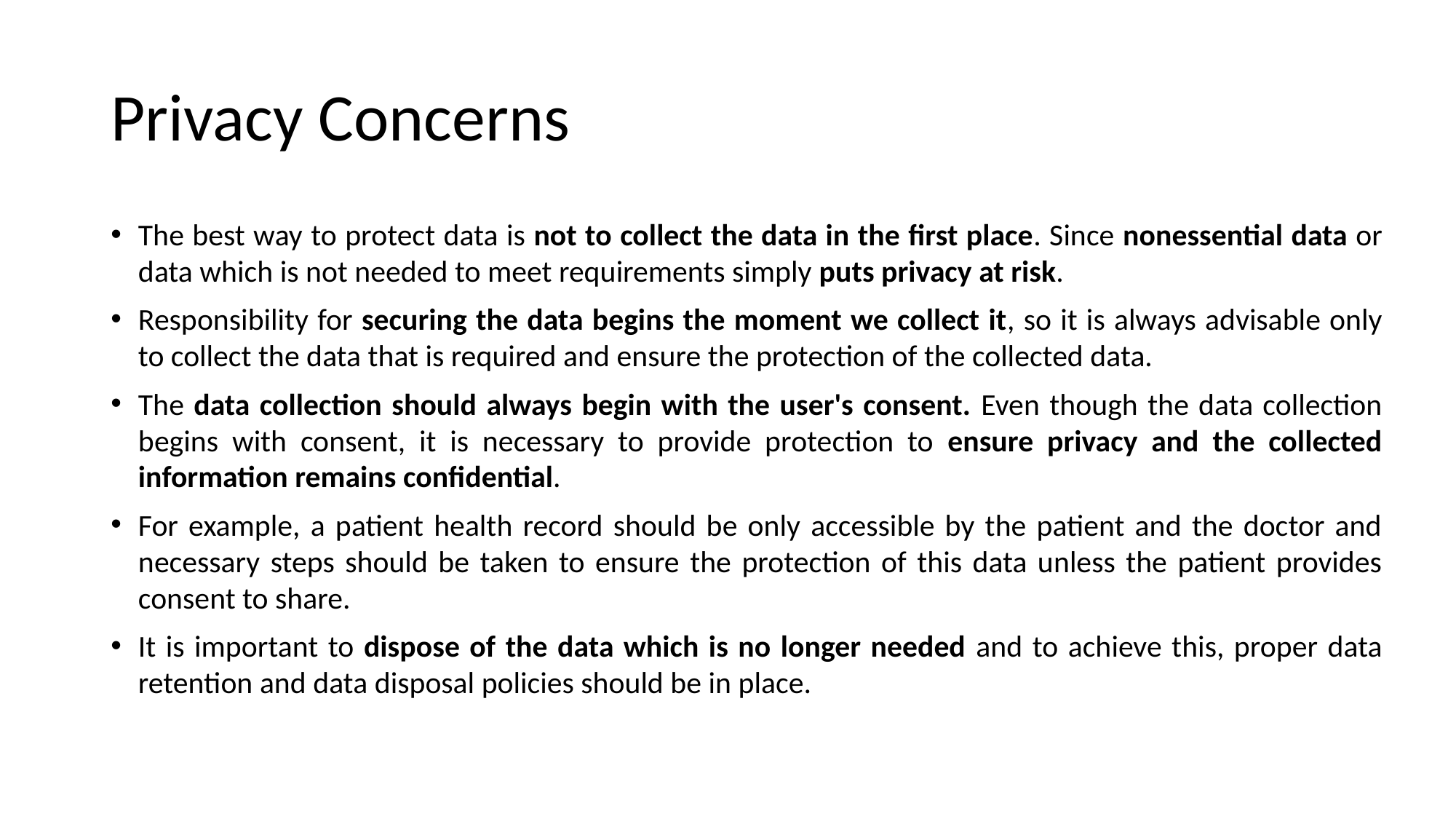

# Privacy Concerns
The best way to protect data is not to collect the data in the first place. Since nonessential data or data which is not needed to meet requirements simply puts privacy at risk.
Responsibility for securing the data begins the moment we collect it, so it is always advisable only to collect the data that is required and ensure the protection of the collected data.
The data collection should always begin with the user's consent. Even though the data collection begins with consent, it is necessary to provide protection to ensure privacy and the collected information remains confidential.
For example, a patient health record should be only accessible by the patient and the doctor and necessary steps should be taken to ensure the protection of this data unless the patient provides consent to share.
It is important to dispose of the data which is no longer needed and to achieve this, proper data retention and data disposal policies should be in place.